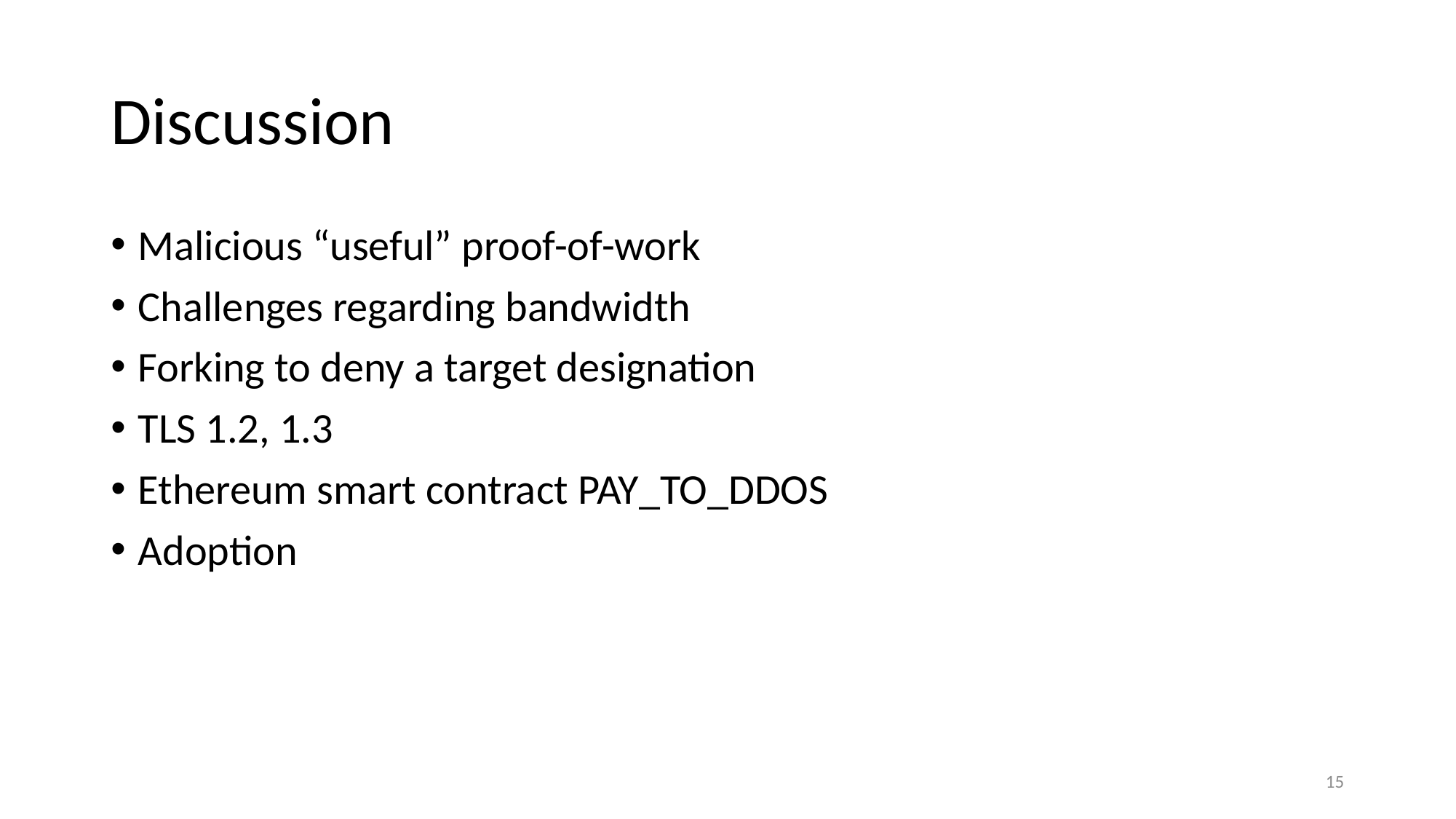

# Discussion
Malicious “useful” proof-of-work
Challenges regarding bandwidth
Forking to deny a target designation
TLS 1.2, 1.3
Ethereum smart contract PAY_TO_DDOS
Adoption
15